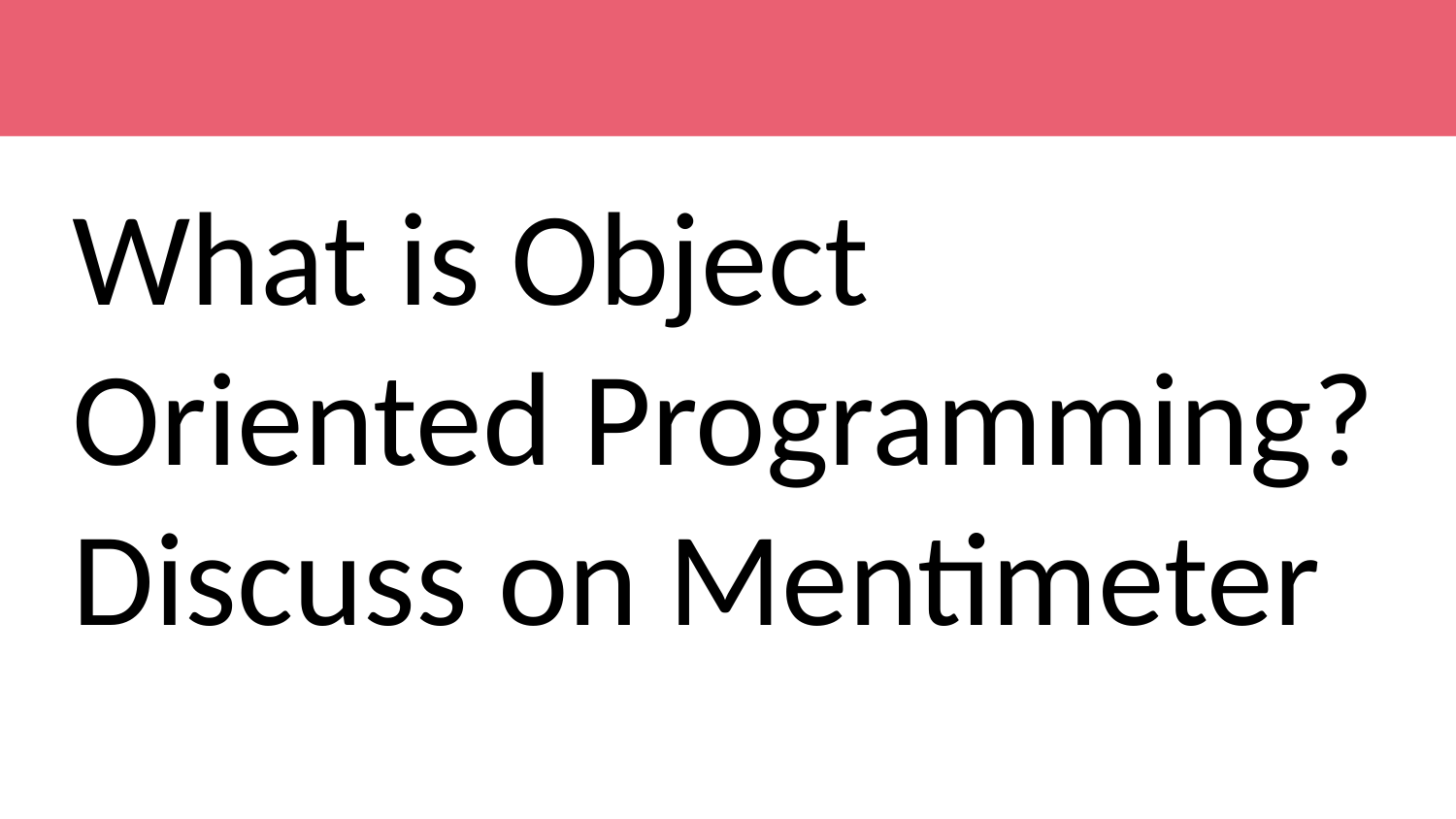

What is Object Oriented Programming? Discuss on Mentimeter